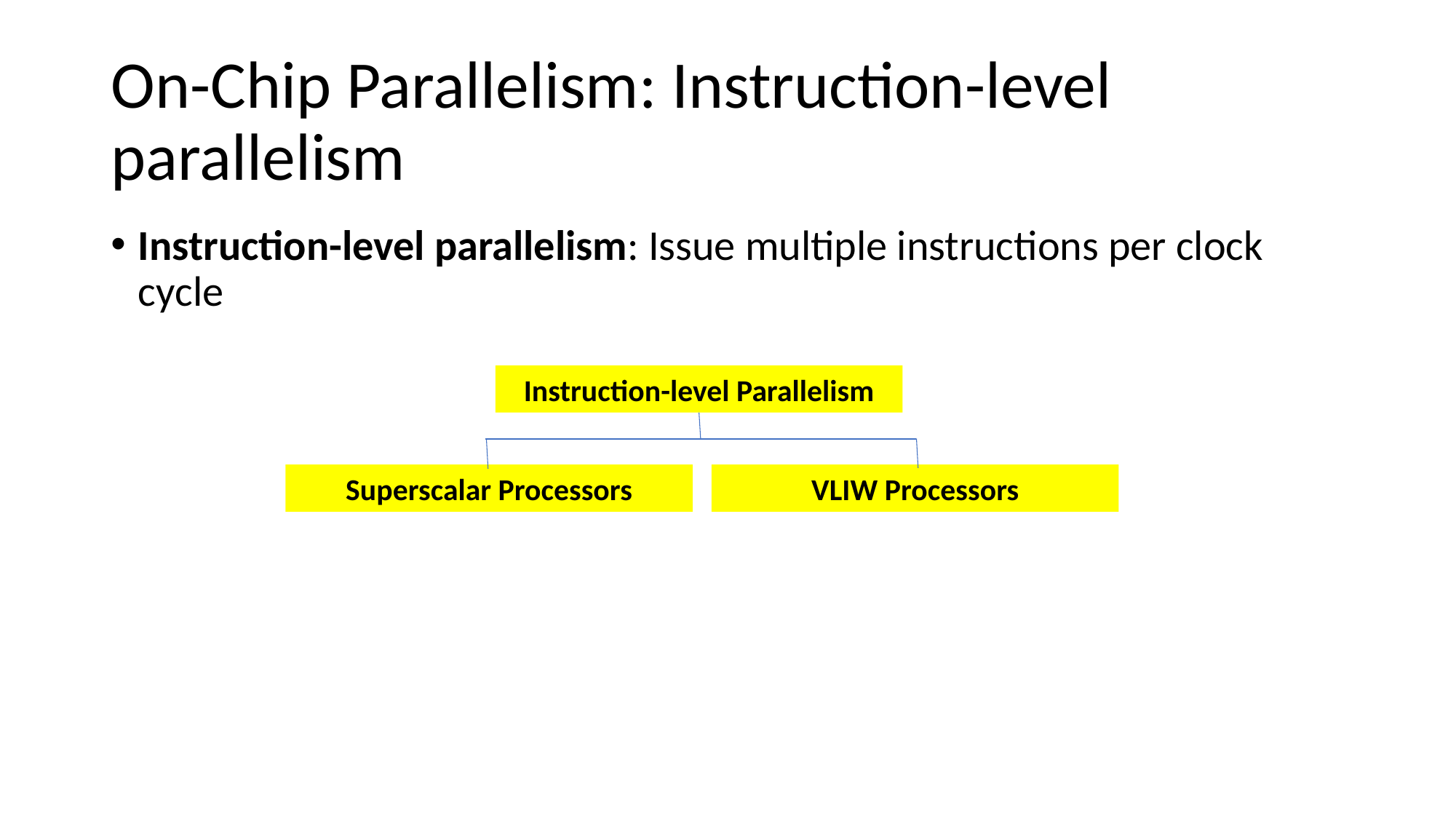

# On-Chip Parallelism: Instruction-level parallelism
Instruction-level parallelism: Issue multiple instructions per clock cycle

Instruction-level Parallelism
Superscalar Processors
VLIW Processors